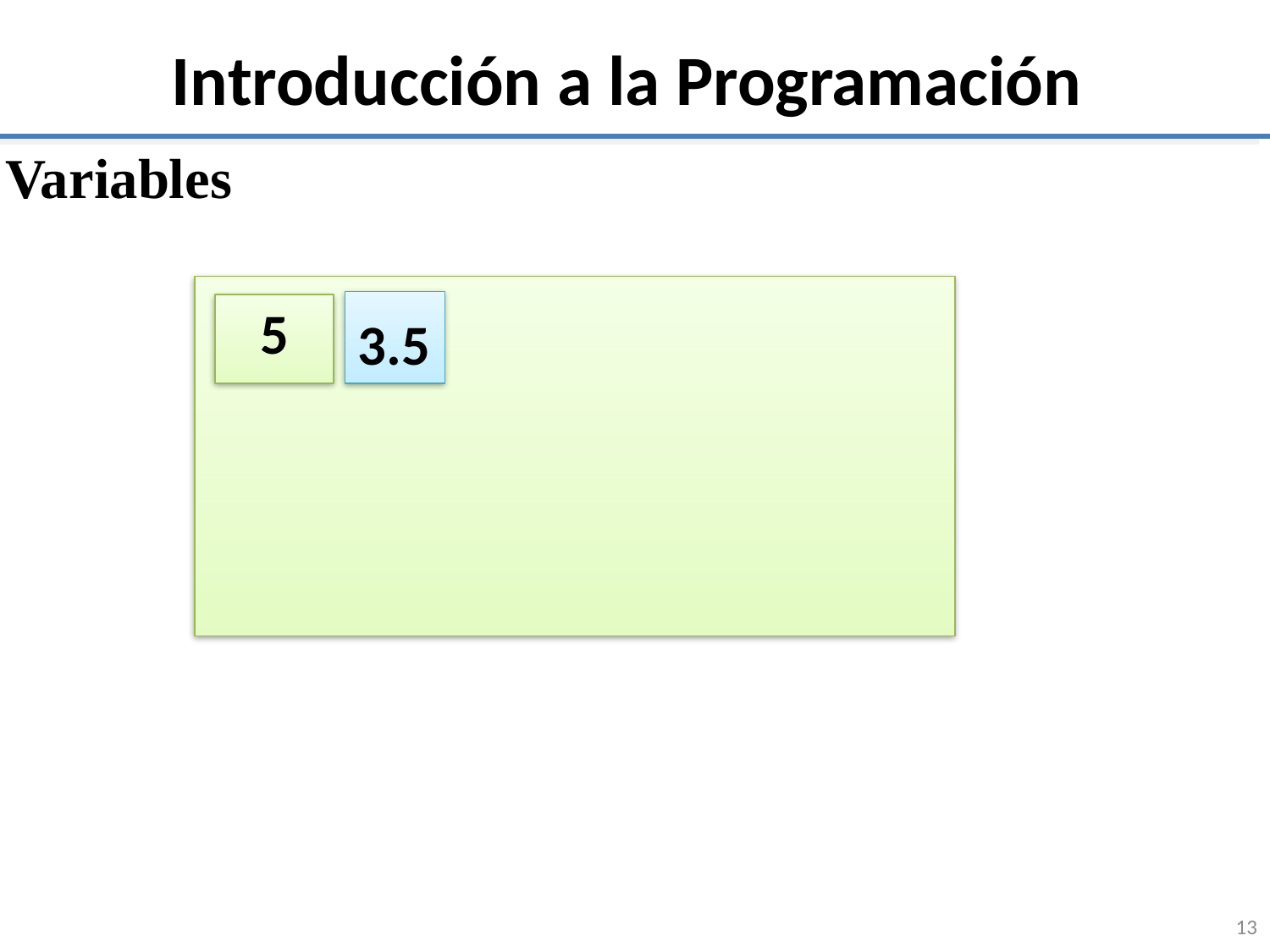

# Introducción a la Programación
Variables

5

3.5
13